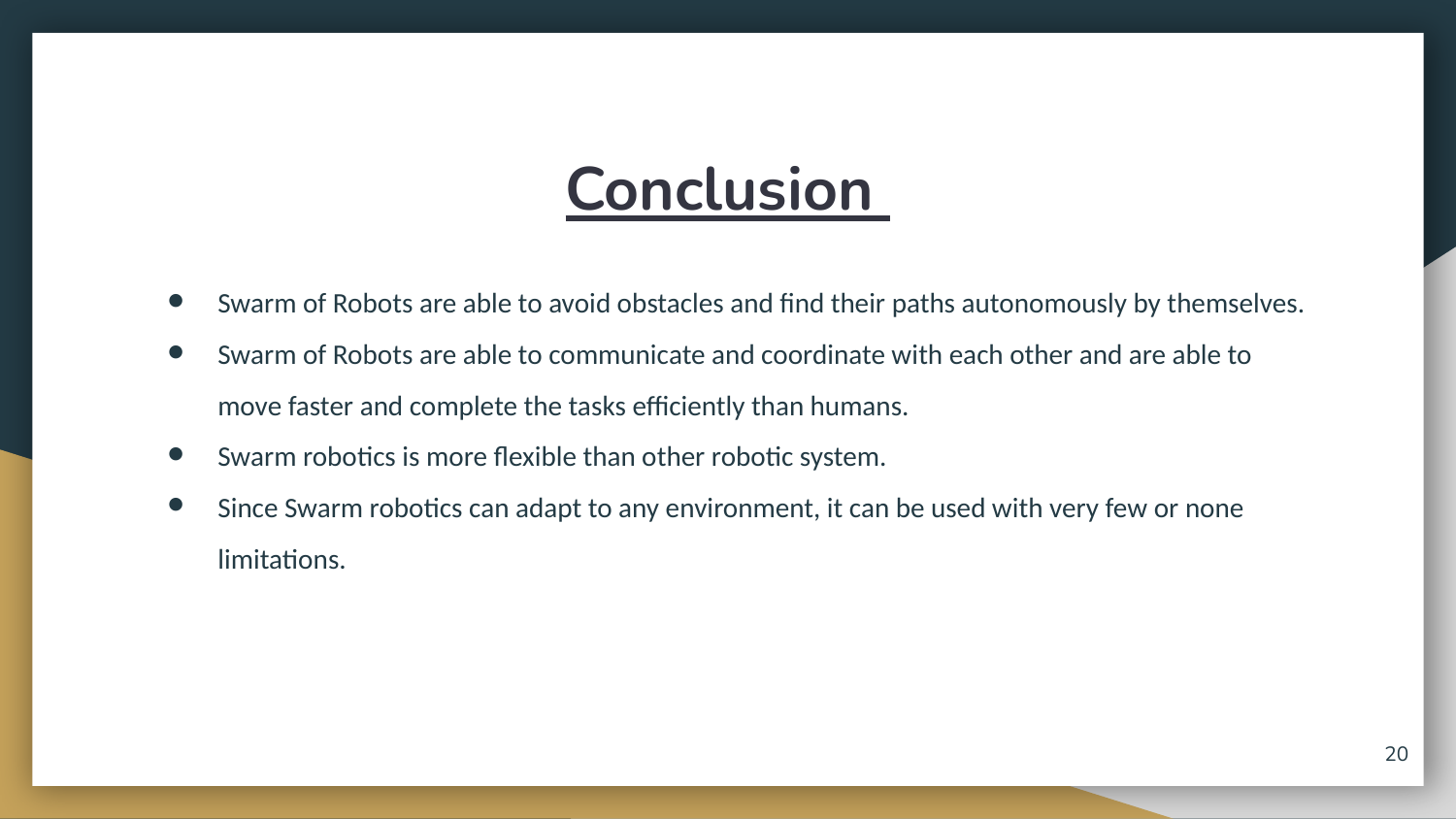

# Conclusion
Swarm of Robots are able to avoid obstacles and find their paths autonomously by themselves.
Swarm of Robots are able to communicate and coordinate with each other and are able to move faster and complete the tasks efficiently than humans.
Swarm robotics is more flexible than other robotic system.
Since Swarm robotics can adapt to any environment, it can be used with very few or none limitations.
20